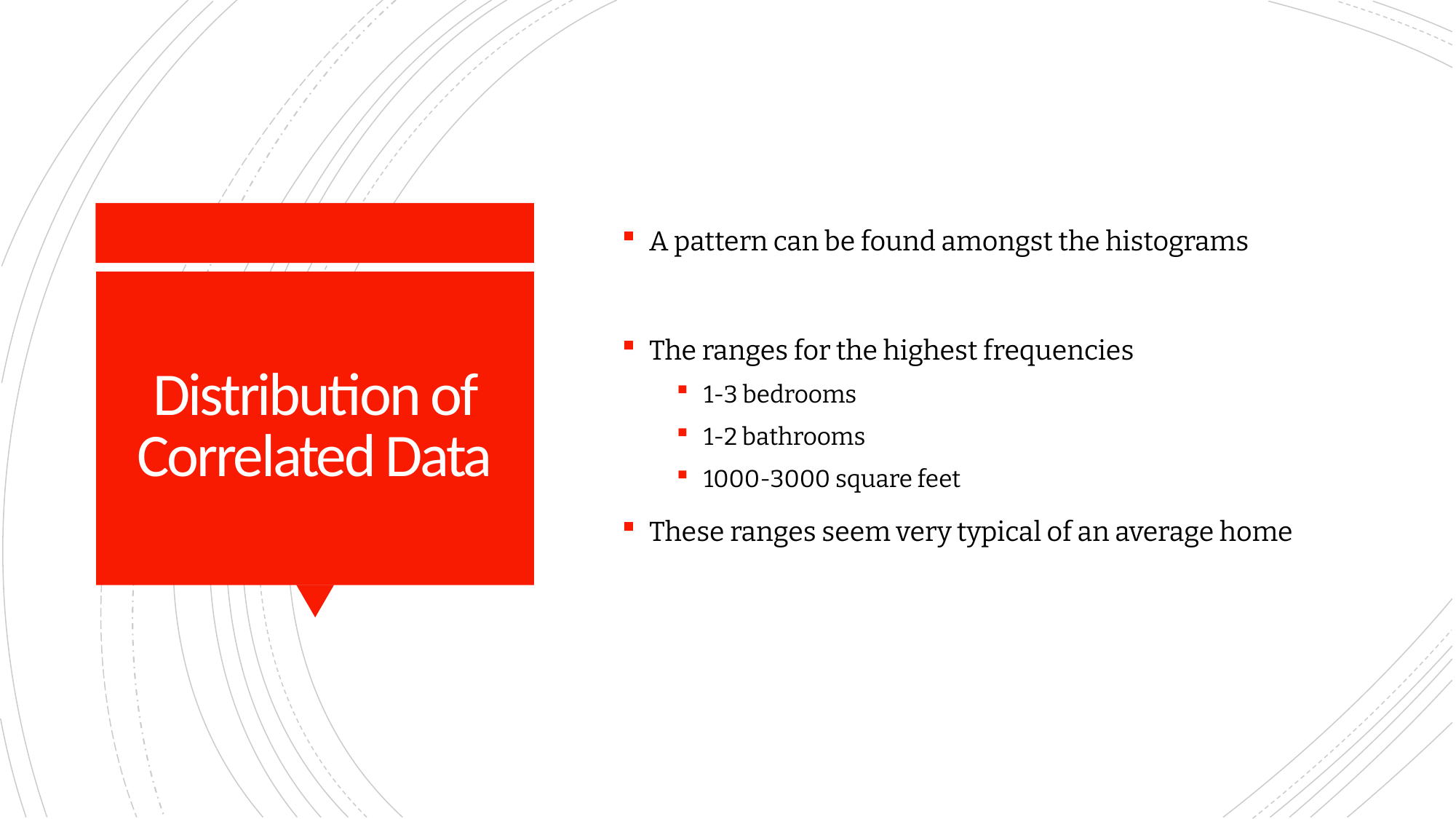

A pattern can be found amongst the histograms

The ranges for the highest frequencies
1-3 bedrooms
1-2 bathrooms
1000-3000 square feet
These ranges seem very typical of an average home

# Distribution of Correlated Data